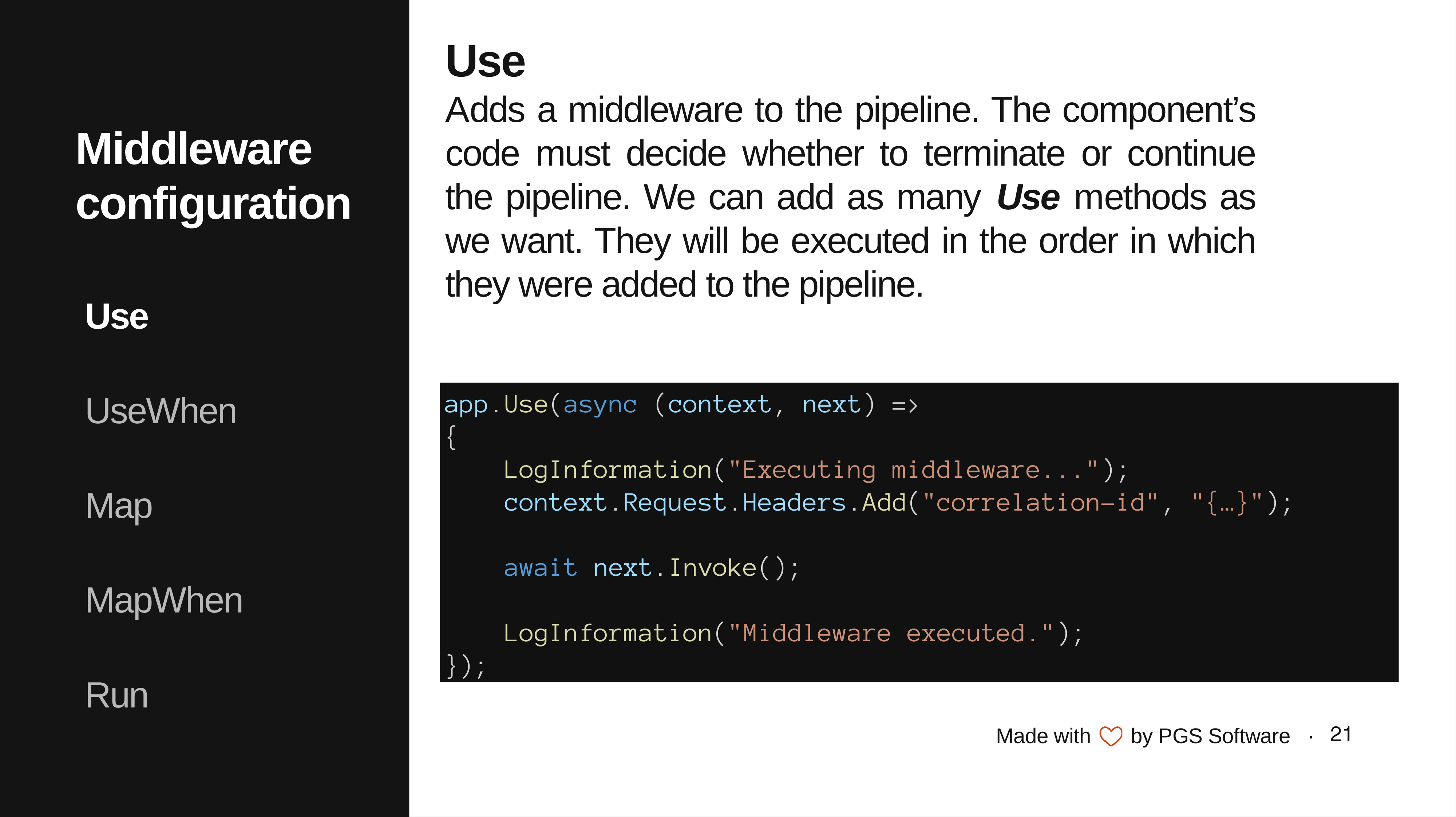

Use
Adds a middleware to the pipeline. The component’s code must decide whether to terminate or continue the pipeline. We can add as many Use methods as we want. They will be executed in the order in which they were added to the pipeline.
Middleware configuration
Use

UseWhen
app.Use(async (context, next) =>
{
    LogInformation("Executing middleware...");
    context.Request.Headers.Add("correlation-id", "{…}");

    await next.Invoke();

    LogInformation("Middleware executed.");
});
Map
MapWhen
Run
21